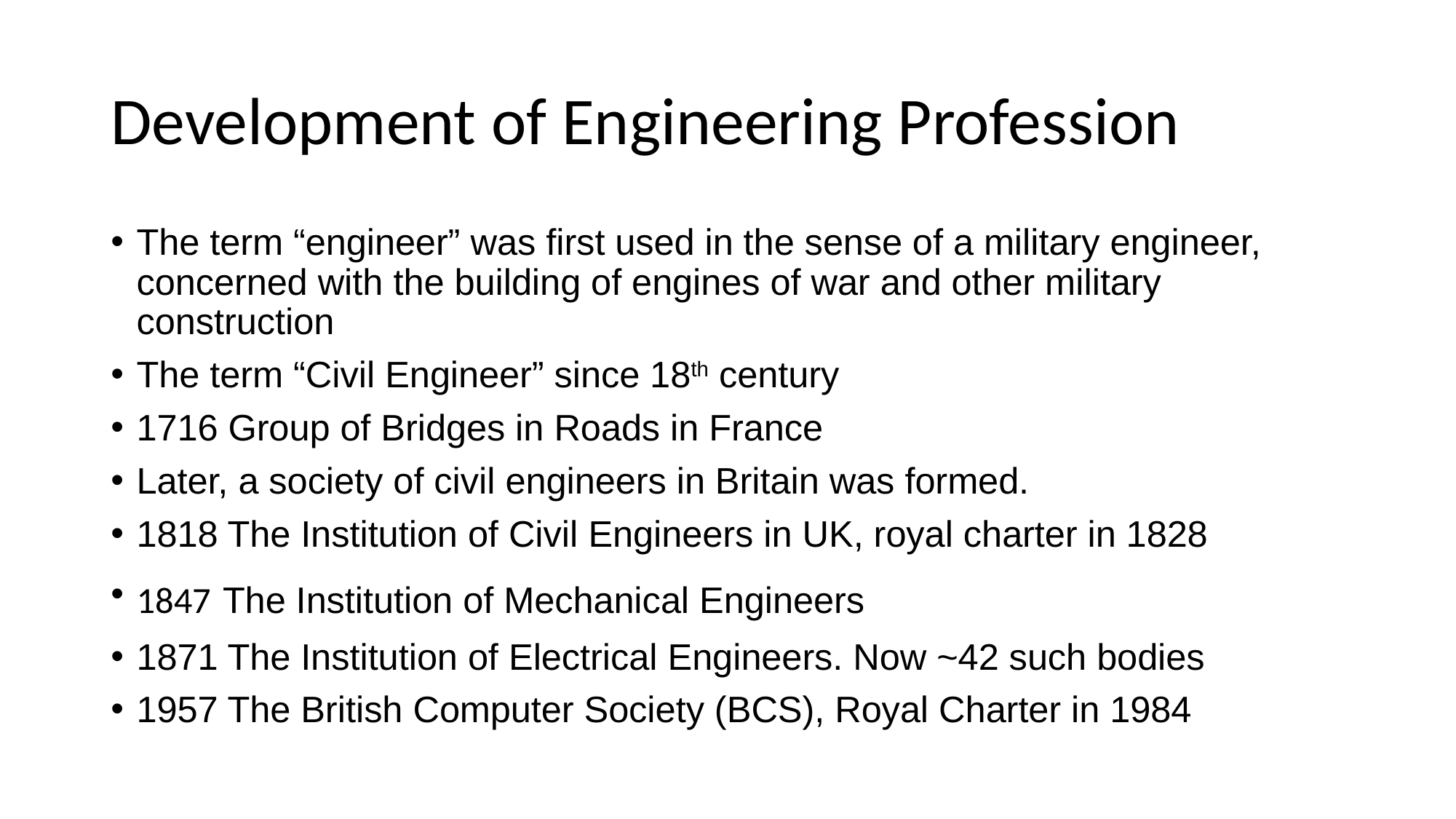

# Development of Engineering Profession
The term “engineer” was first used in the sense of a military engineer, concerned with the building of engines of war and other military construction
The term “Civil Engineer” since 18th century
1716 Group of Bridges in Roads in France
Later, a society of civil engineers in Britain was formed.
1818 The Institution of Civil Engineers in UK, royal charter in 1828
1847 The Institution of Mechanical Engineers
1871 The Institution of Electrical Engineers. Now ~42 such bodies
1957 The British Computer Society (BCS), Royal Charter in 1984